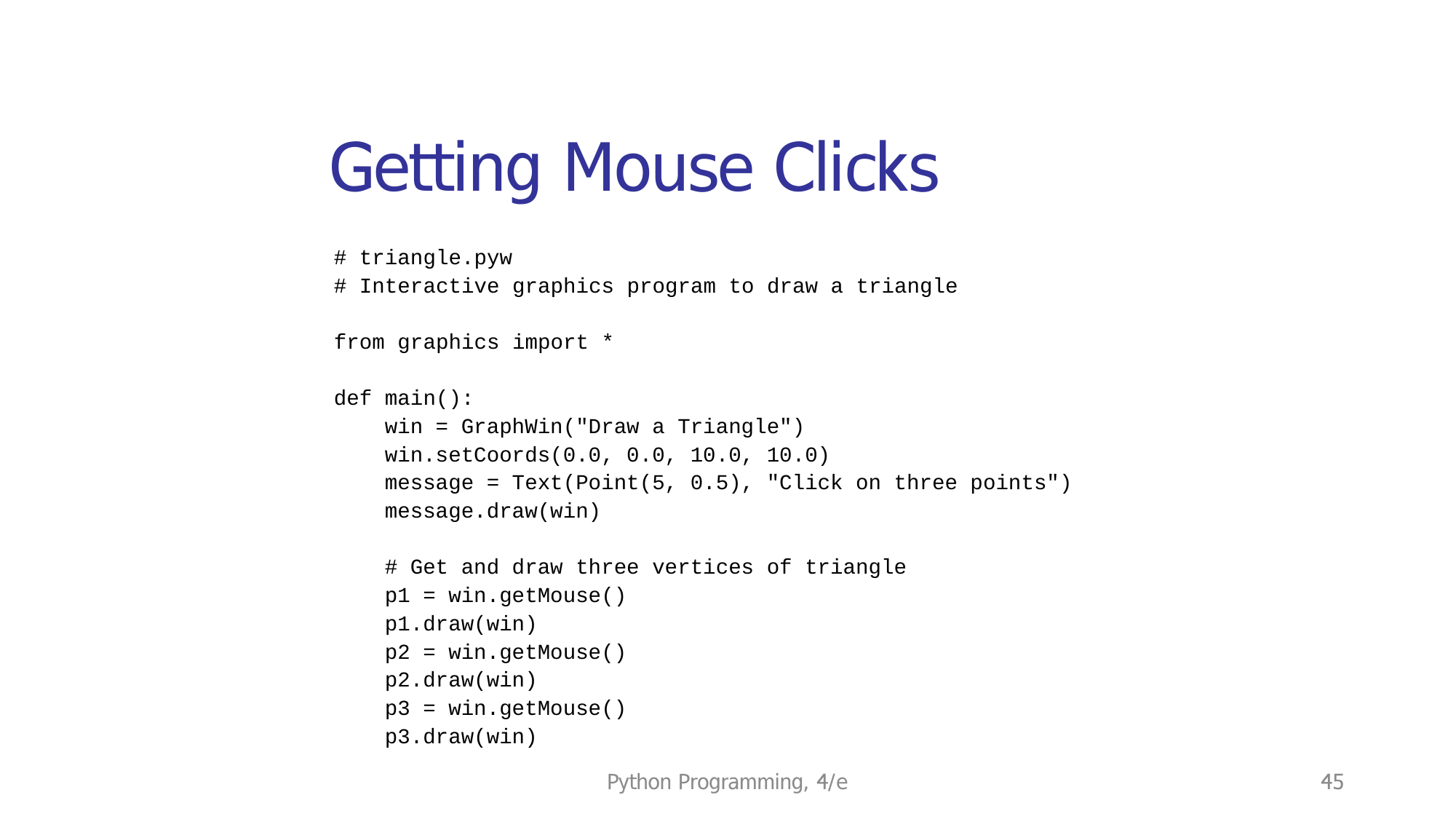

Getting Mouse Clicks
# triangle.pyw
# Interactive graphics program to draw a triangle

from graphics import *

def main():
    win = GraphWin("Draw a Triangle")
    win.setCoords(0.0, 0.0, 10.0, 10.0)
    message = Text(Point(5, 0.5), "Click on three points")
    message.draw(win)

    # Get and draw three vertices of triangle
    p1 = win.getMouse()
    p1.draw(win)
    p2 = win.getMouse()
    p2.draw(win)
    p3 = win.getMouse()
    p3.draw(win)
Python Programming, 4/e
45